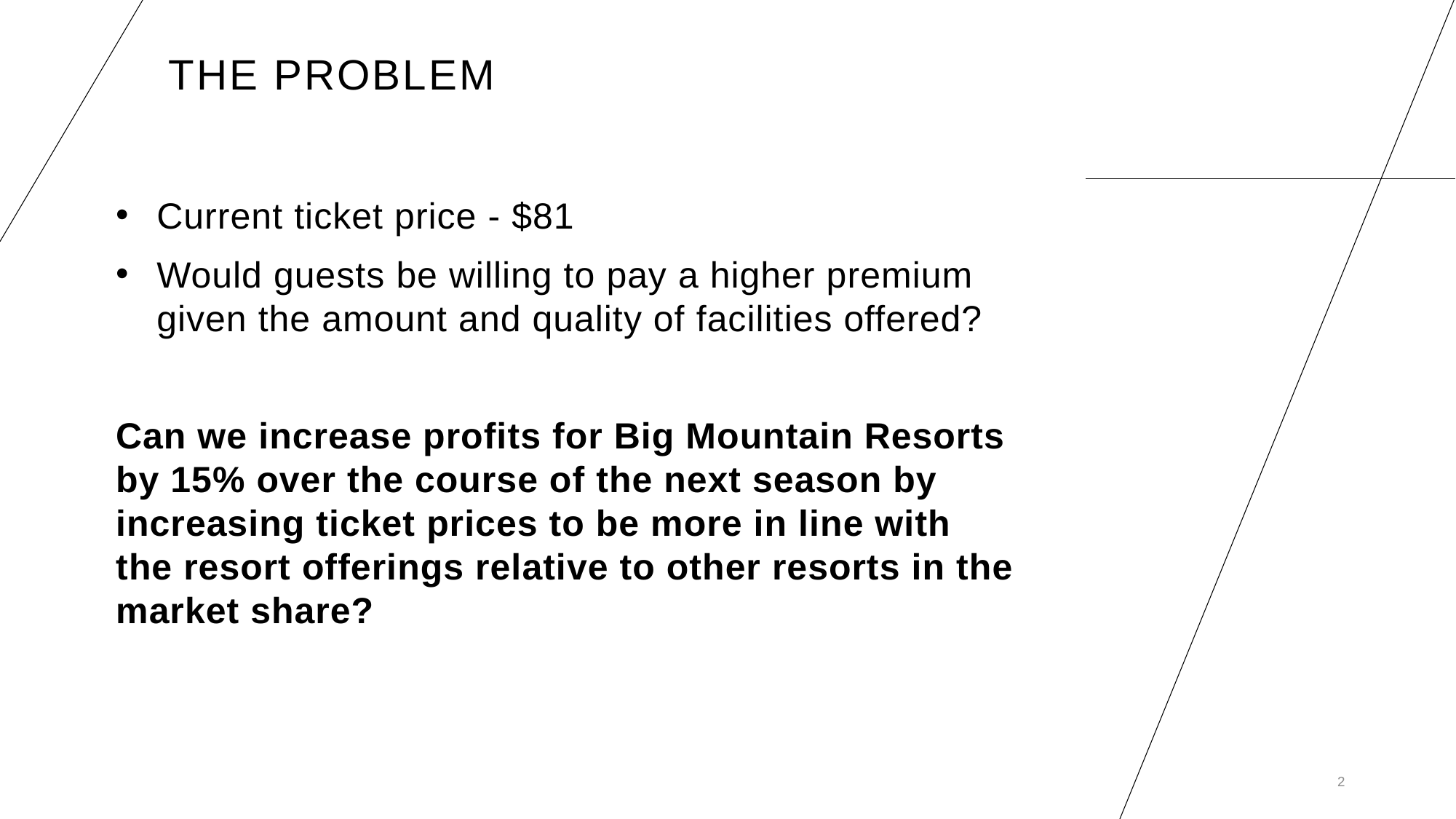

# The Problem
Current ticket price - $81
Would guests be willing to pay a higher premium given the amount and quality of facilities offered?

Can we increase profits for Big Mountain Resorts by 15% over the course of the next season by increasing ticket prices to be more in line with the resort offerings relative to other resorts in the market share?
2